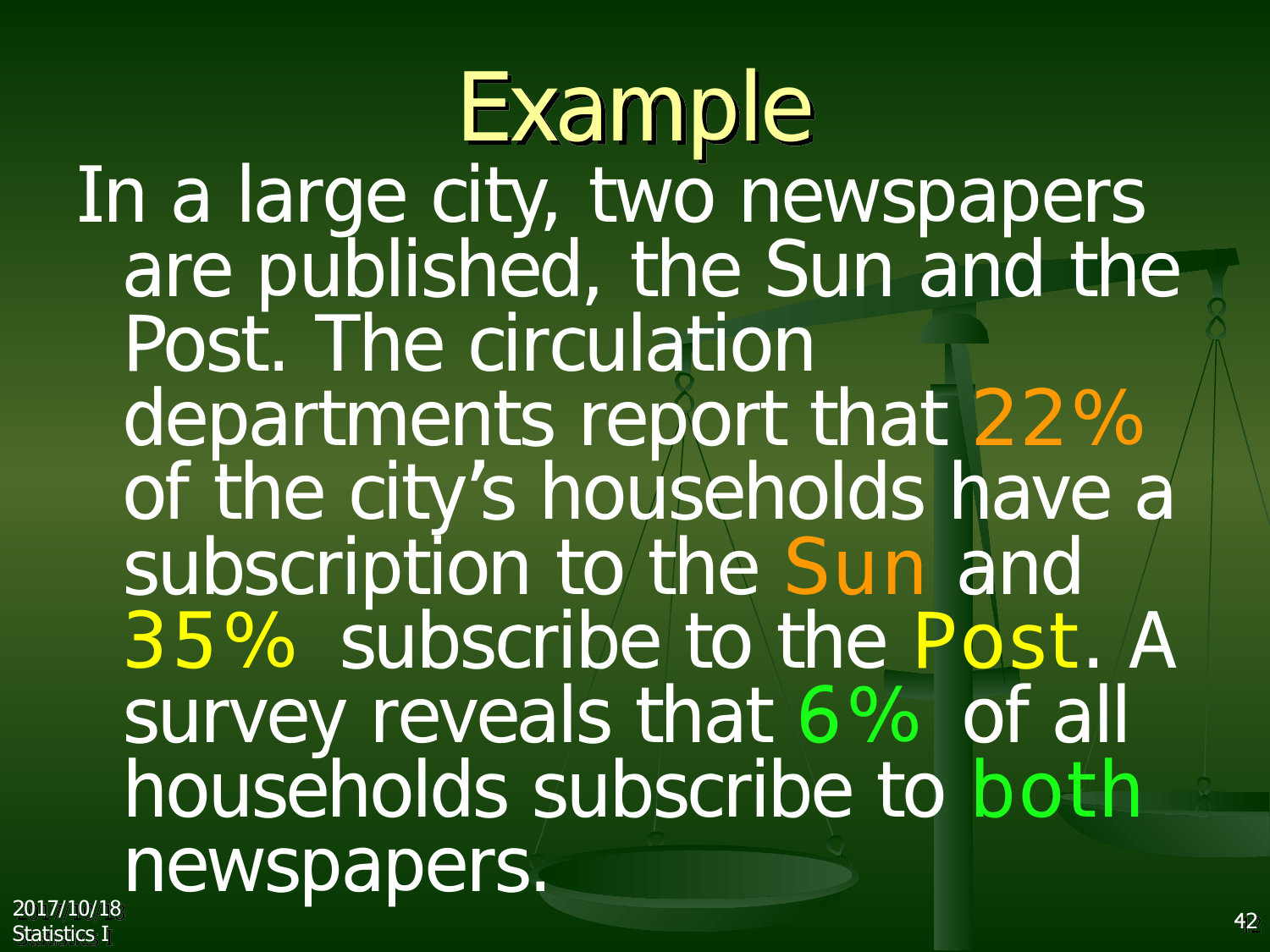

# Example
In a large city, two newspapers are published, the Sun and the Post. The circulation departments report that 22% of the city’s households have a subscription to the Sun and 35% subscribe to the Post. A survey reveals that 6% of all households subscribe to both newspapers.
2017/10/18
Statistics I
42